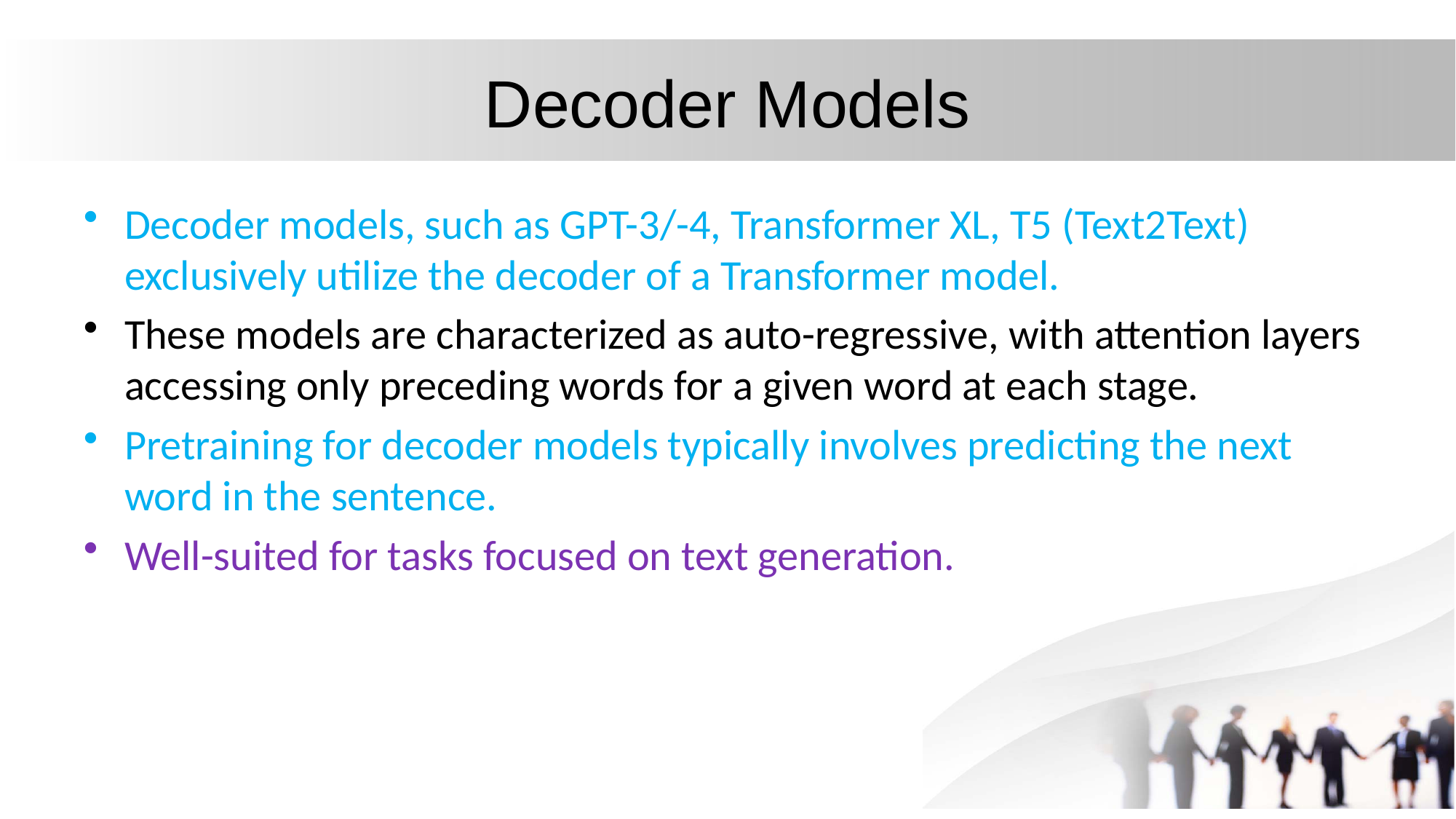

# Decoder Models
Decoder models, such as GPT-3/-4, Transformer XL, T5 (Text2Text) exclusively utilize the decoder of a Transformer model.
These models are characterized as auto-regressive, with attention layers accessing only preceding words for a given word at each stage.
Pretraining for decoder models typically involves predicting the next word in the sentence.
Well-suited for tasks focused on text generation.